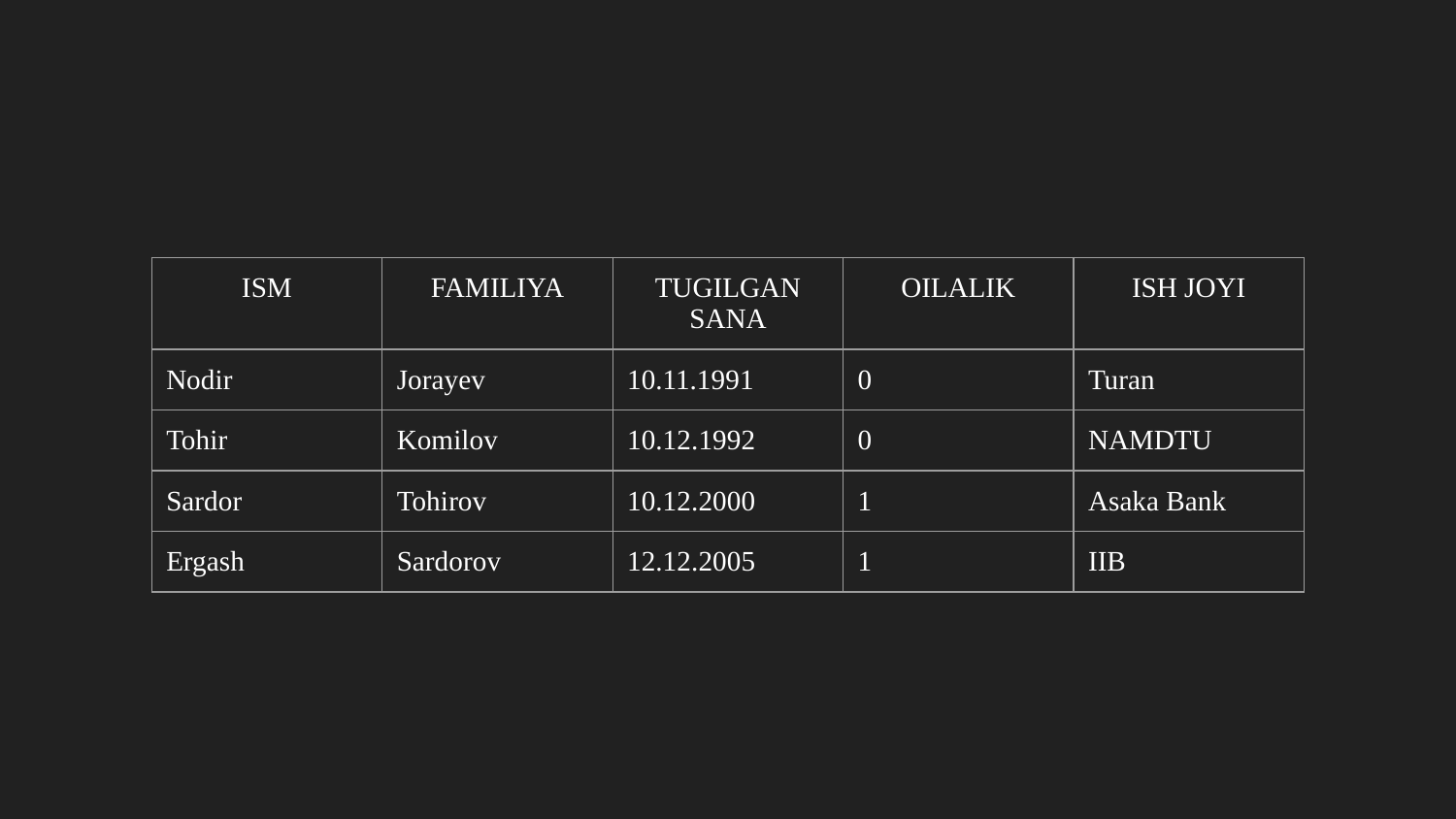

#

| ISM | FAMILIYA | TUGILGAN SANA | OILALIK | ISH JOYI |
| --- | --- | --- | --- | --- |
| Nodir | Jorayev | 10.11.1991 | 0 | Turan |
| Tohir | Komilov | 10.12.1992 | 0 | NAMDTU |
| Sardor | Tohirov | 10.12.2000 | 1 | Asaka Bank |
| Ergash | Sardorov | 12.12.2005 | 1 | IIB |